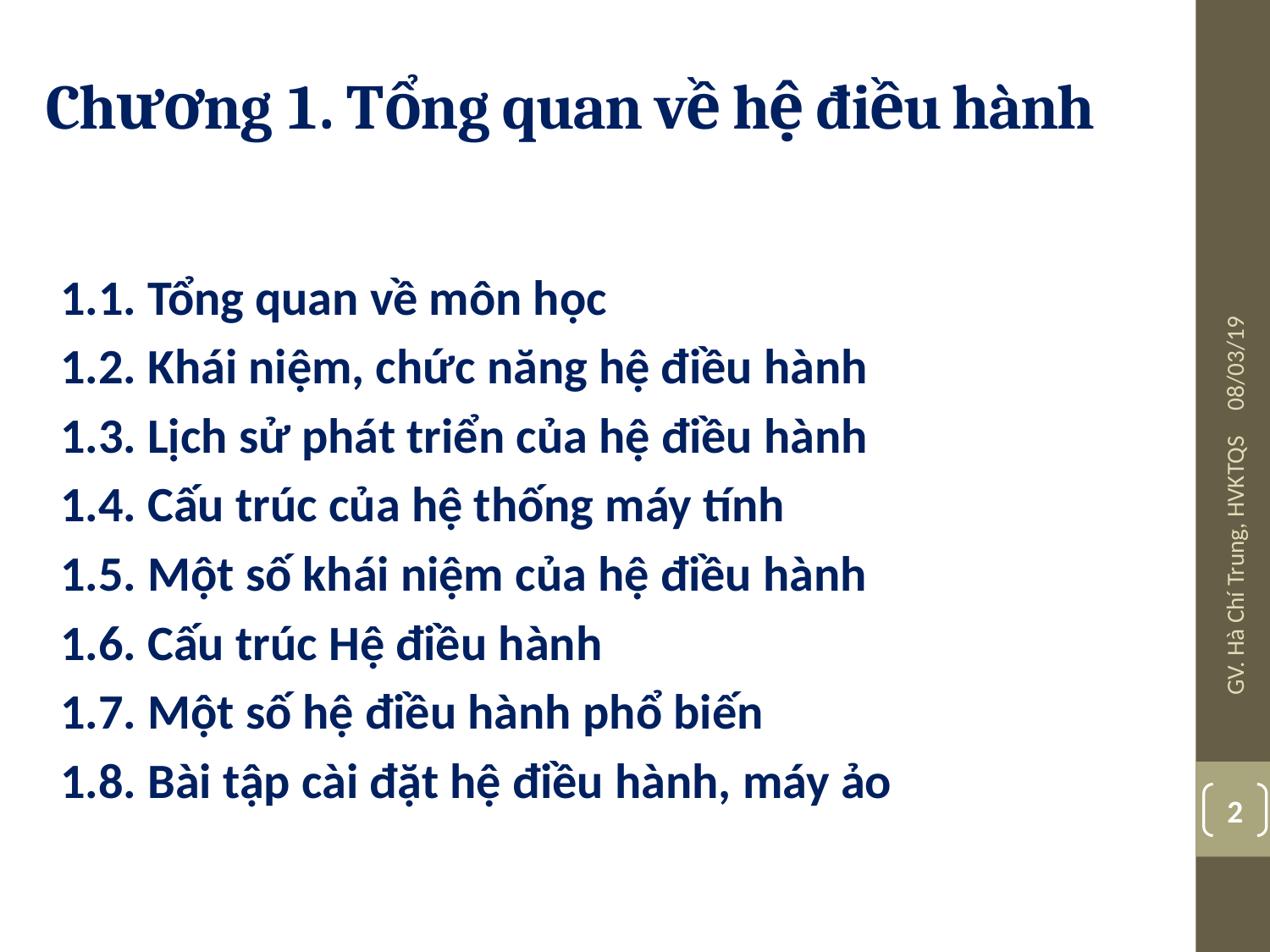

# Chương 1. Tổng quan về hệ điều hành

1.1. Tổng quan về môn học
1.2. Khái niệm, chức năng hệ điều hành
1.3. Lịch sử phát triển của hệ điều hành
1.4. Cấu trúc của hệ thống máy tính
1.5. Một số khái niệm của hệ điều hành
1.6. Cấu trúc Hệ điều hành
1.7. Một số hệ điều hành phổ biến
1.8. Bài tập cài đặt hệ điều hành, máy ảo
08/03/19
GV. Hà Chí Trung, HVKTQS
2